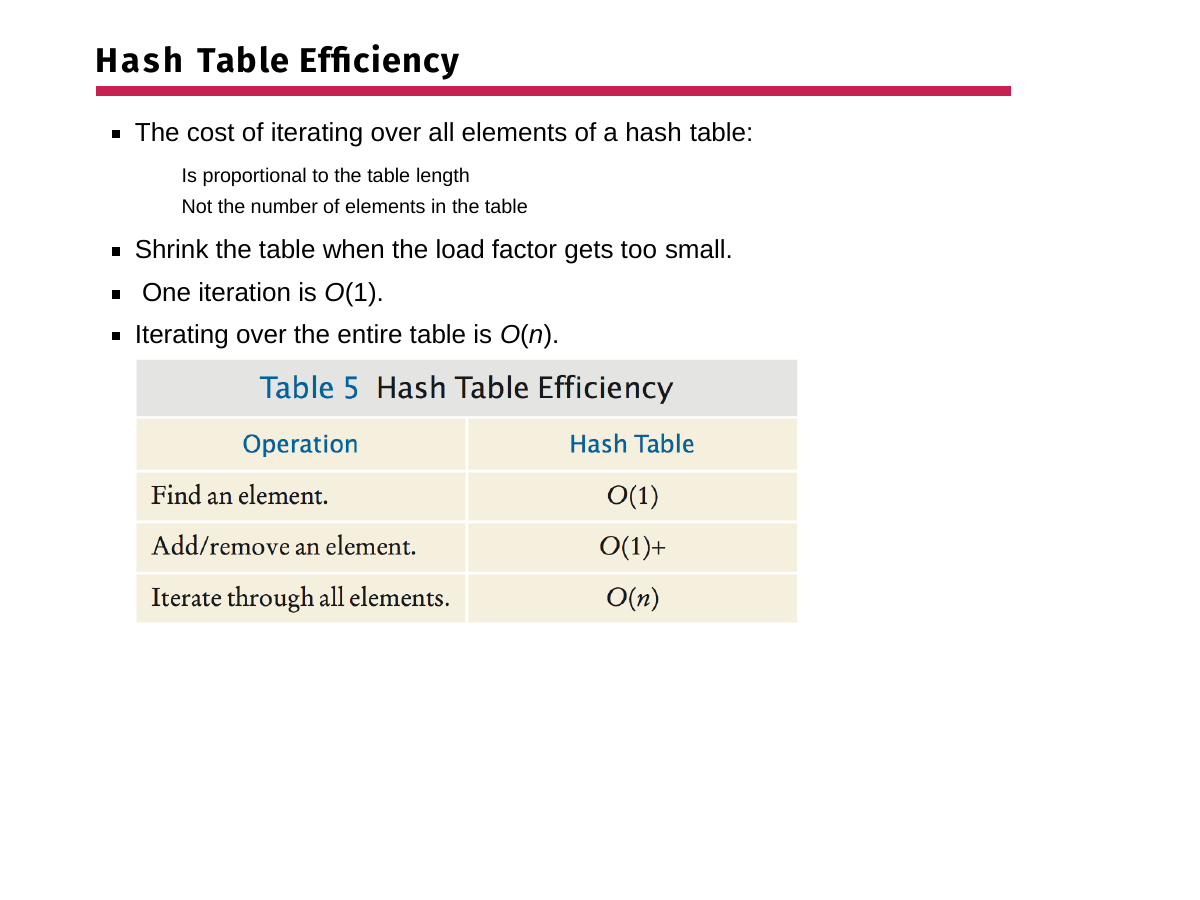

# Hash Table Efficiency
The cost of iterating over all elements of a hash table:
Is proportional to the table length
Not the number of elements in the table
Shrink the table when the load factor gets too small.  One iteration is O(1).
Iterating over the entire table is O(n).